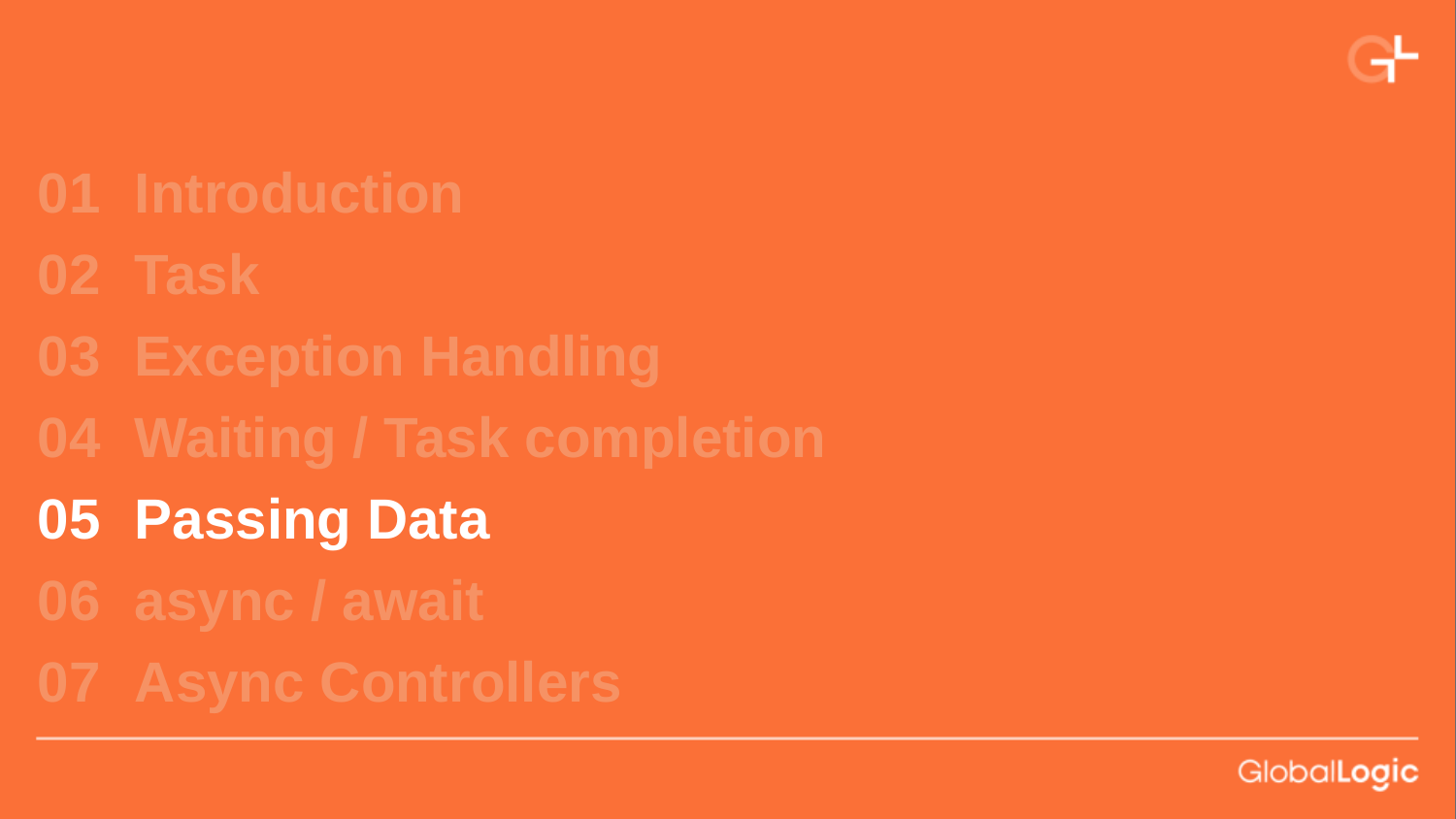

01
02
03
04
05
06
07

Introduction
Task
Exception Handling
Waiting / Task completion
Passing Data
async / await
Async Controllers